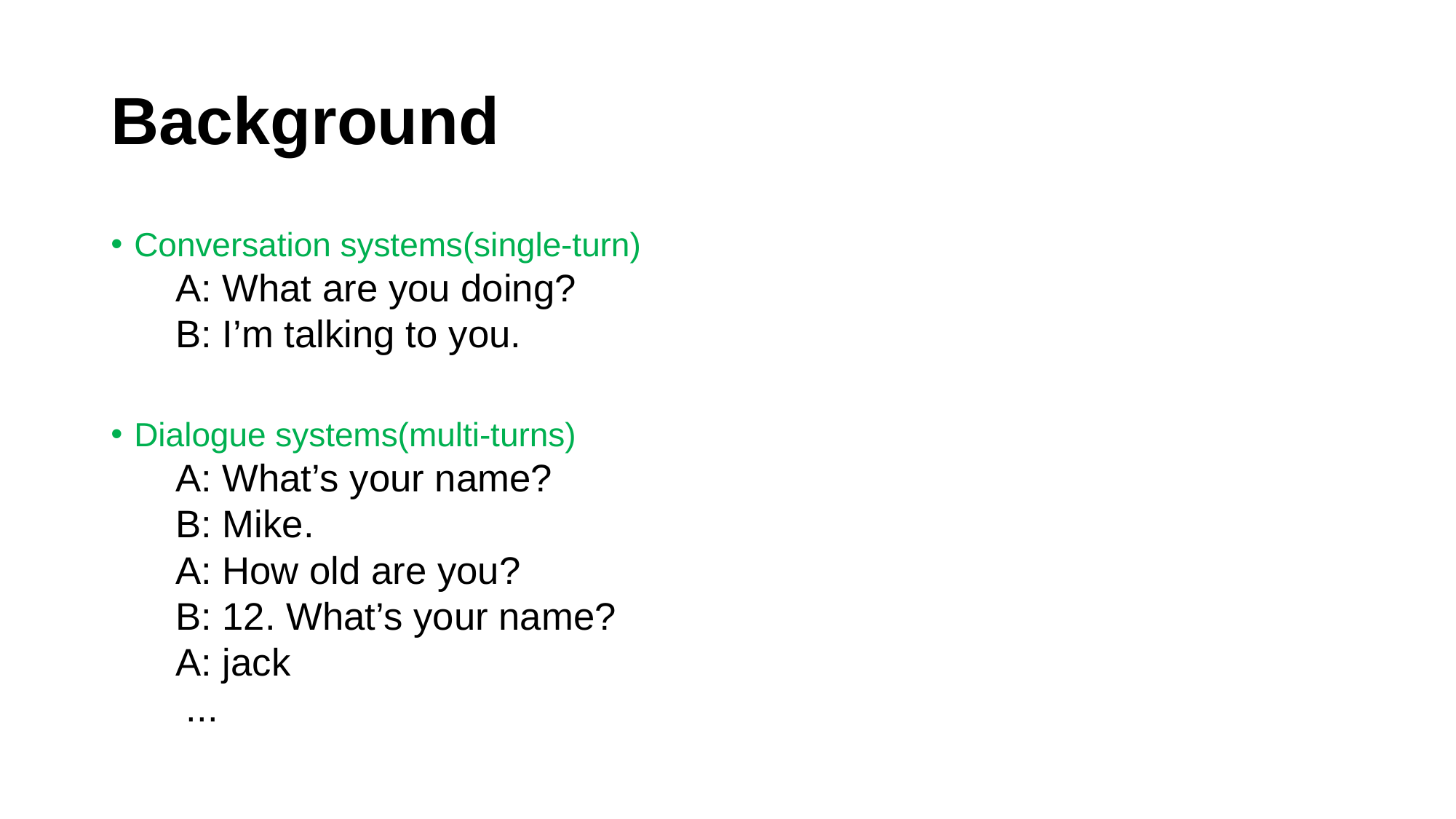

# Background
Conversation systems(single-turn)
      A: What are you doing?
      B: I’m talking to you.

Dialogue systems(multi-turns)
      A: What’s your name?
      B: Mike.
      A: How old are you?
      B: 12. What’s your name?
      A: jack
       ...